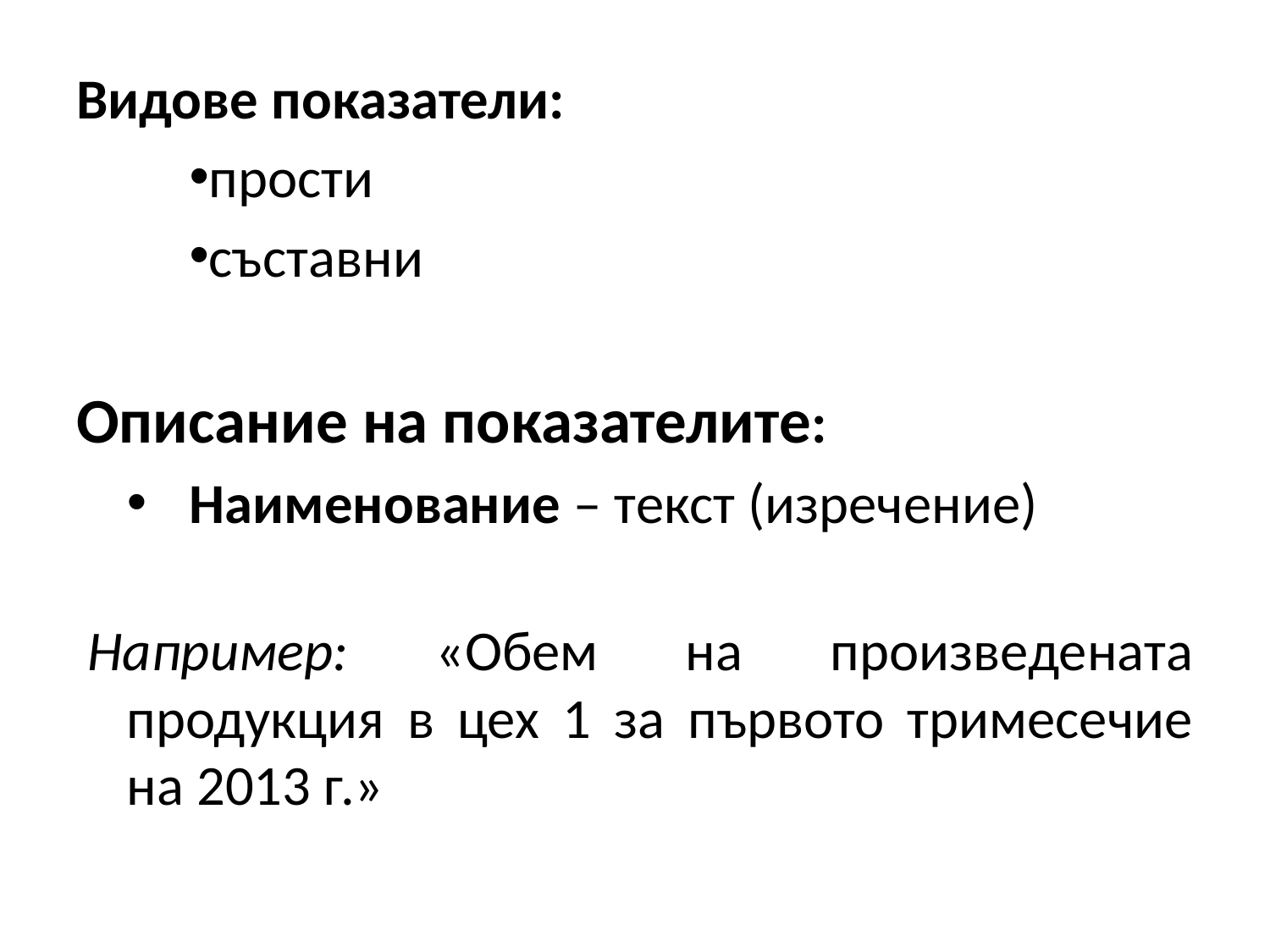

Видове показатели:
прости
съставни

Описание на показателите:
Наименование – текст (изречение)

Например: «Обем на произведената продукция в цех 1 за първото тримесечие на 2013 г.»